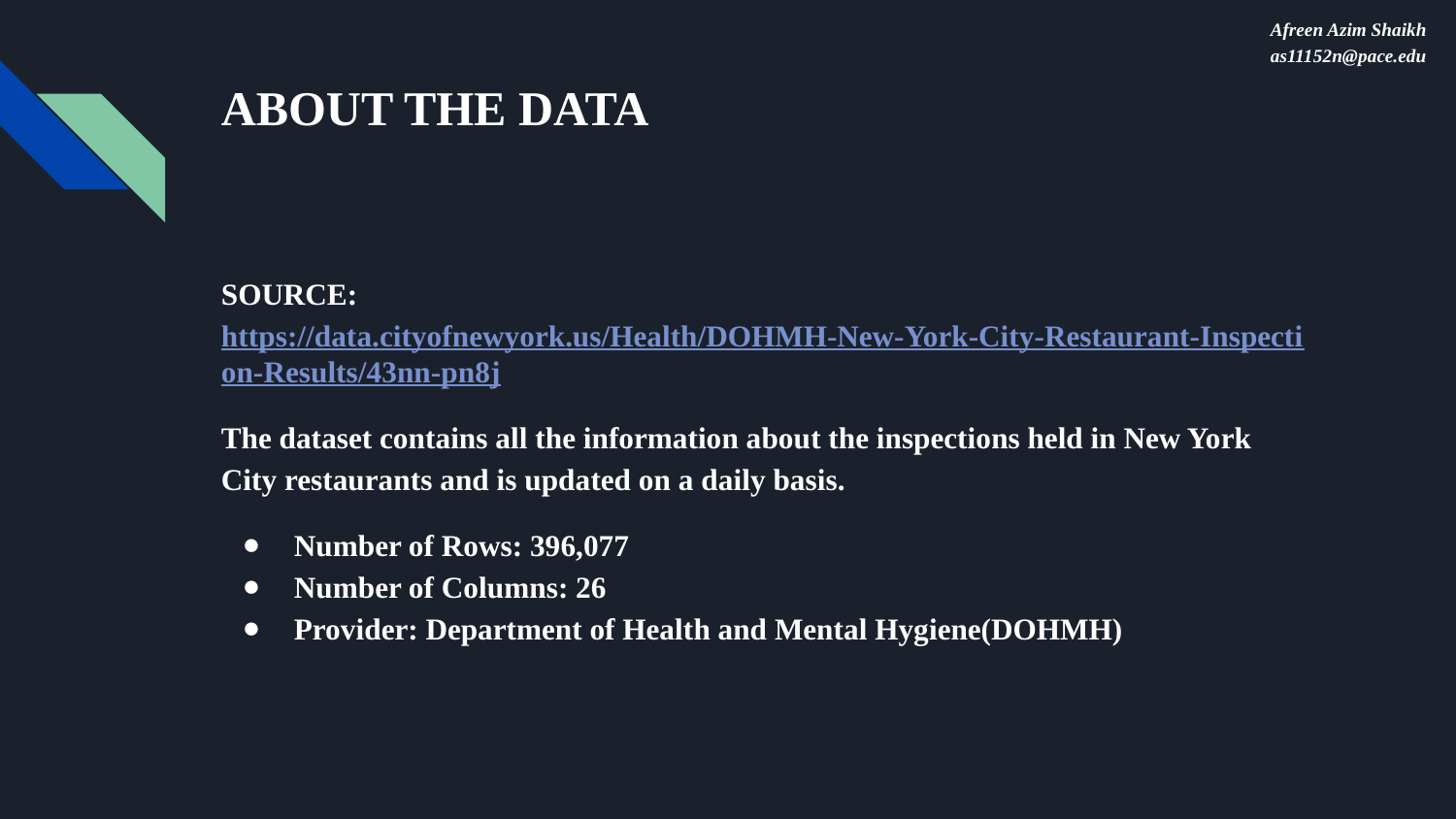

Afreen Azim Shaikh
as11152n@pace.edu
# ABOUT THE DATA
SOURCE: https://data.cityofnewyork.us/Health/DOHMH-New-York-City-Restaurant-Inspection-Results/43nn-pn8j
The dataset contains all the information about the inspections held in New York City restaurants and is updated on a daily basis.
Number of Rows: 396,077
Number of Columns: 26
Provider: Department of Health and Mental Hygiene(DOHMH)